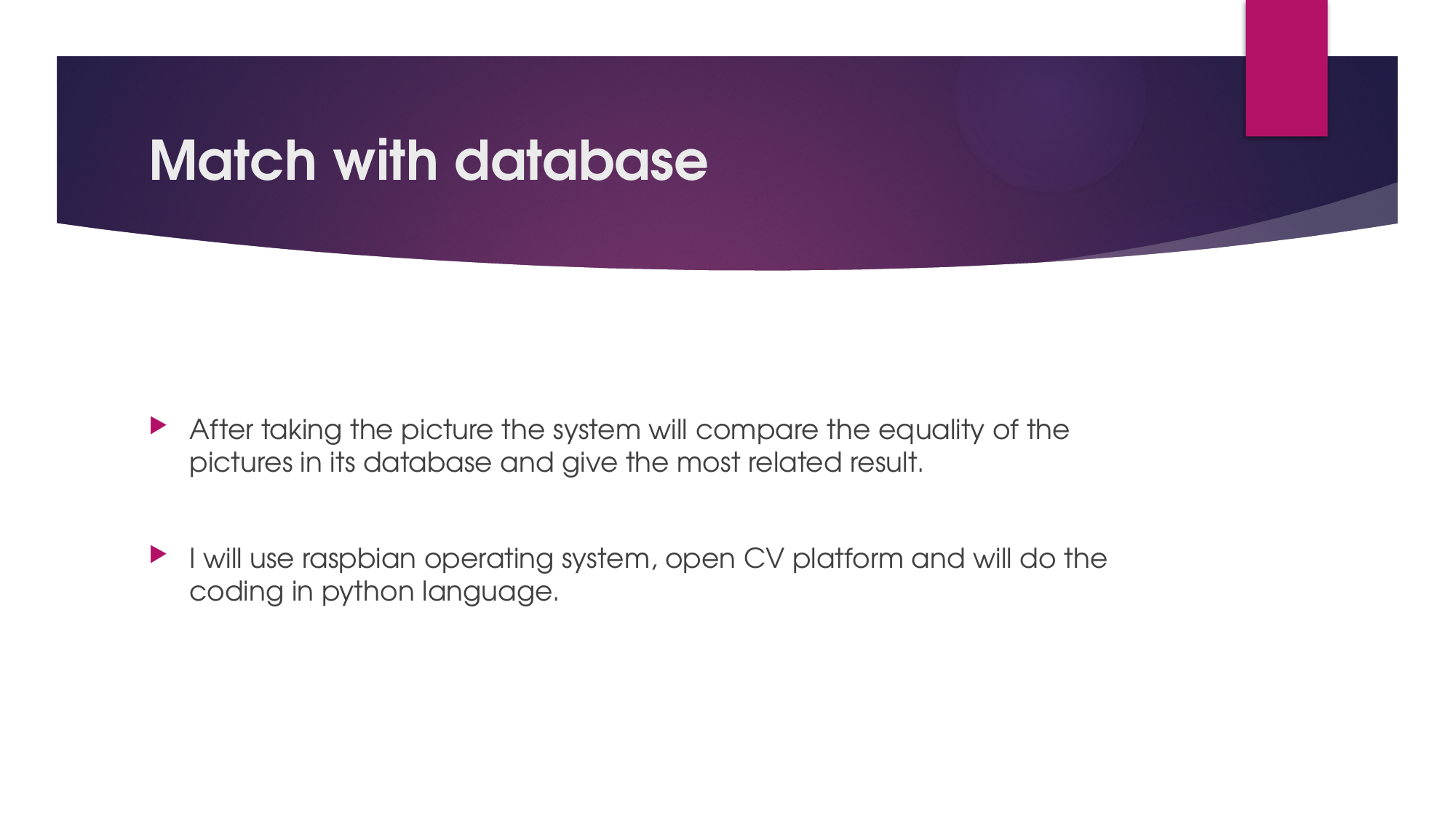

# Match with database

After taking the picture the system will compare the equality of the pictures in its database and give the most related result.

I will use raspbian operating system, open CV platform and will do the coding in python language.